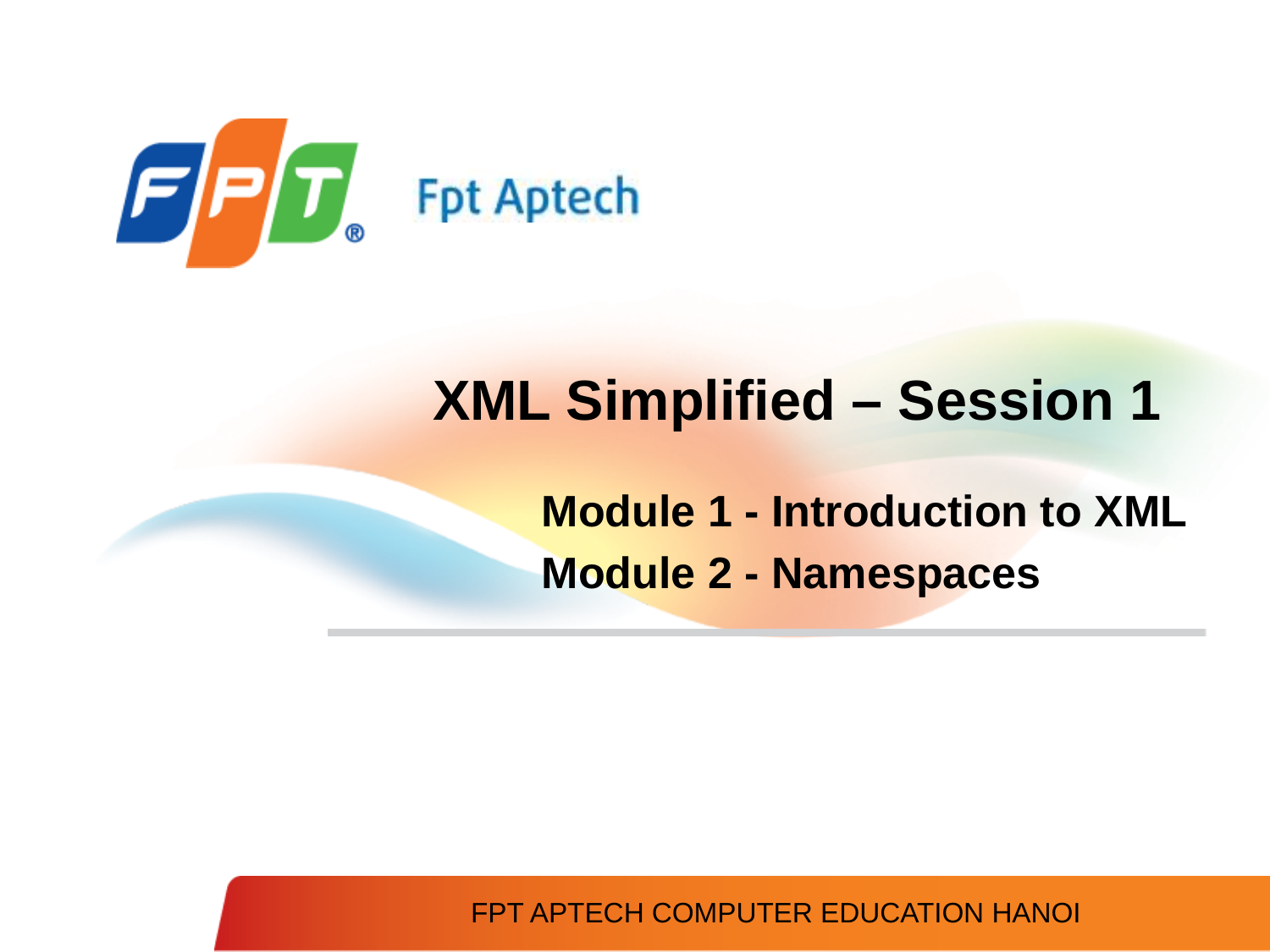

# XML Simplified – Session 1
Module 1 - Introduction to XML
Module 2 - Namespaces